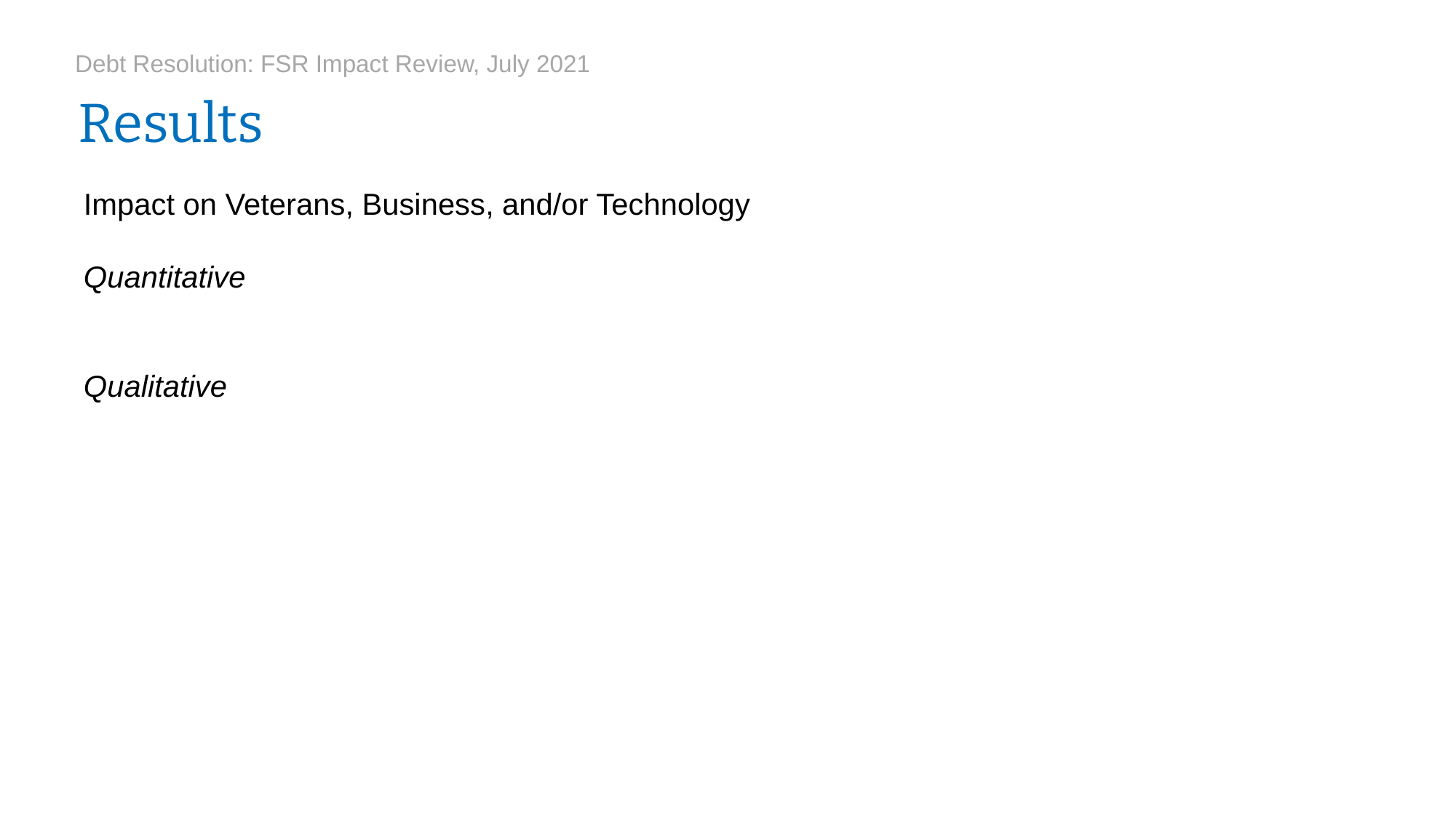

Debt Resolution: FSR Impact Review, July 2021
# Results
Impact on Veterans, Business, and/or Technology

Quantitative

Qualitative